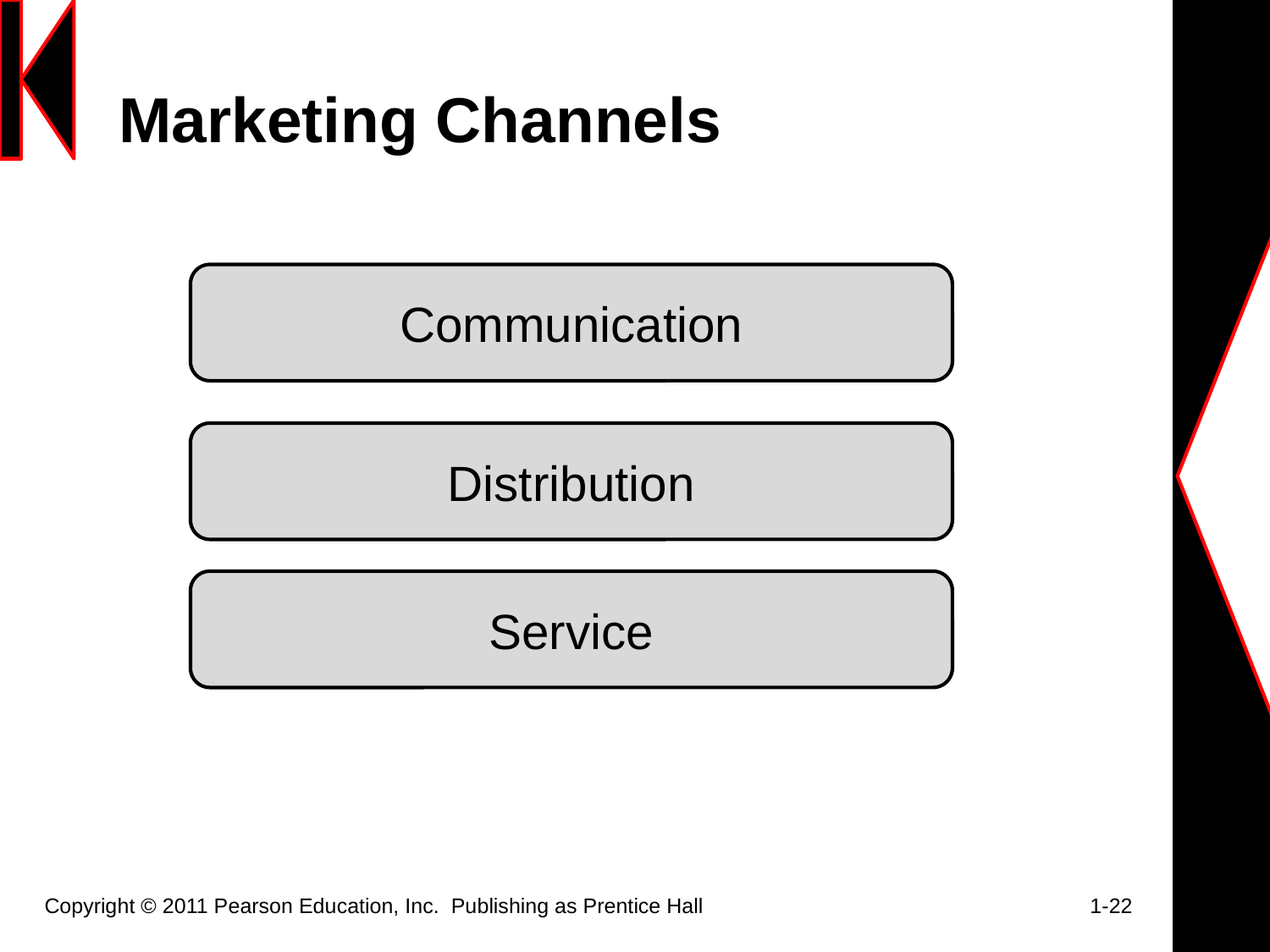

# Marketing Channels
Communication
Distribution
Service
Copyright © 2011 Pearson Education, Inc.  Publishing as Prentice Hall			     1-22